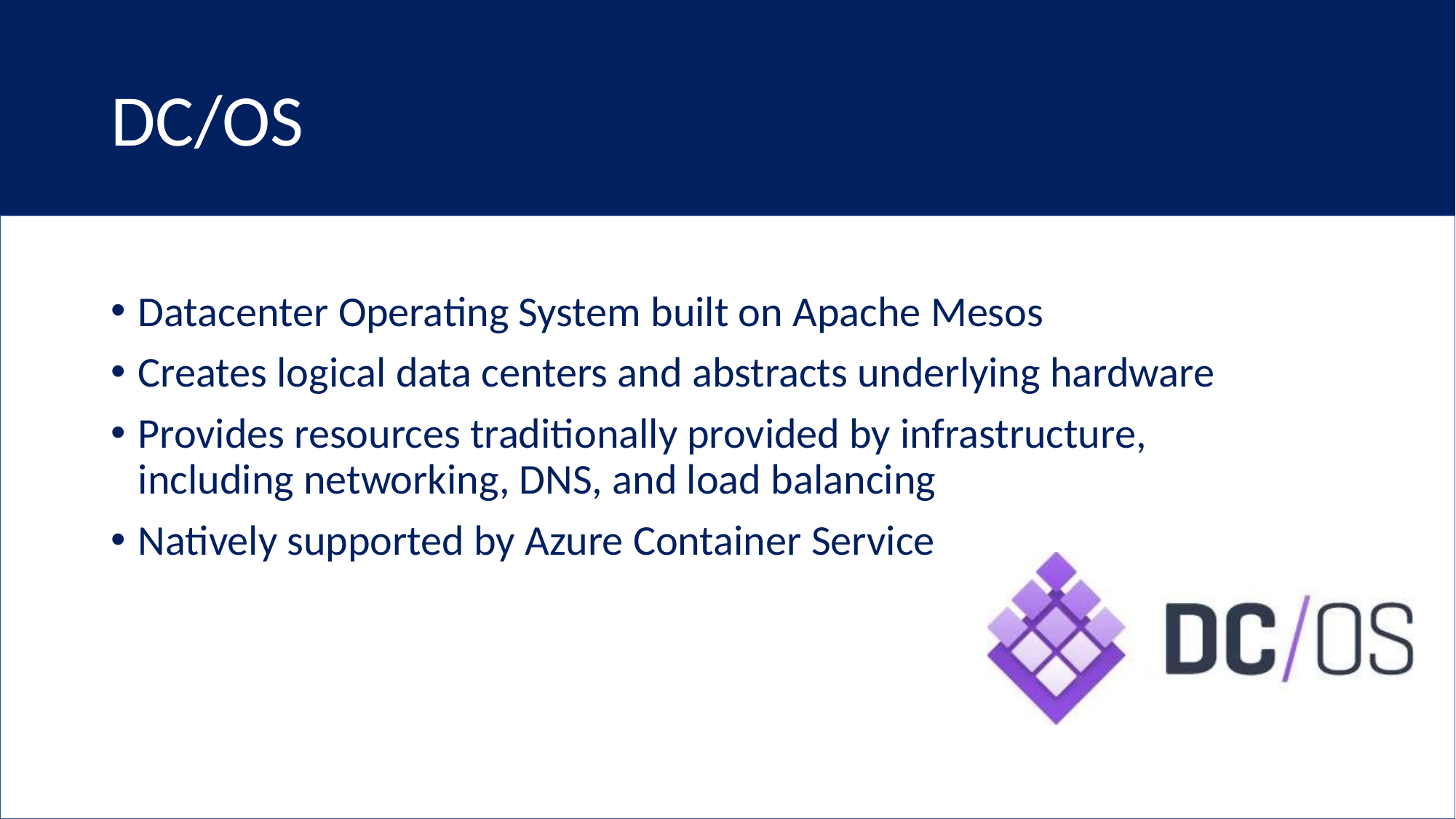

# DC/OS

Datacenter Operating System built on Apache Mesos
Creates logical data centers and abstracts underlying hardware
Provides resources traditionally provided by infrastructure,  including networking, DNS, and load balancing
Natively supported by Azure Container Service